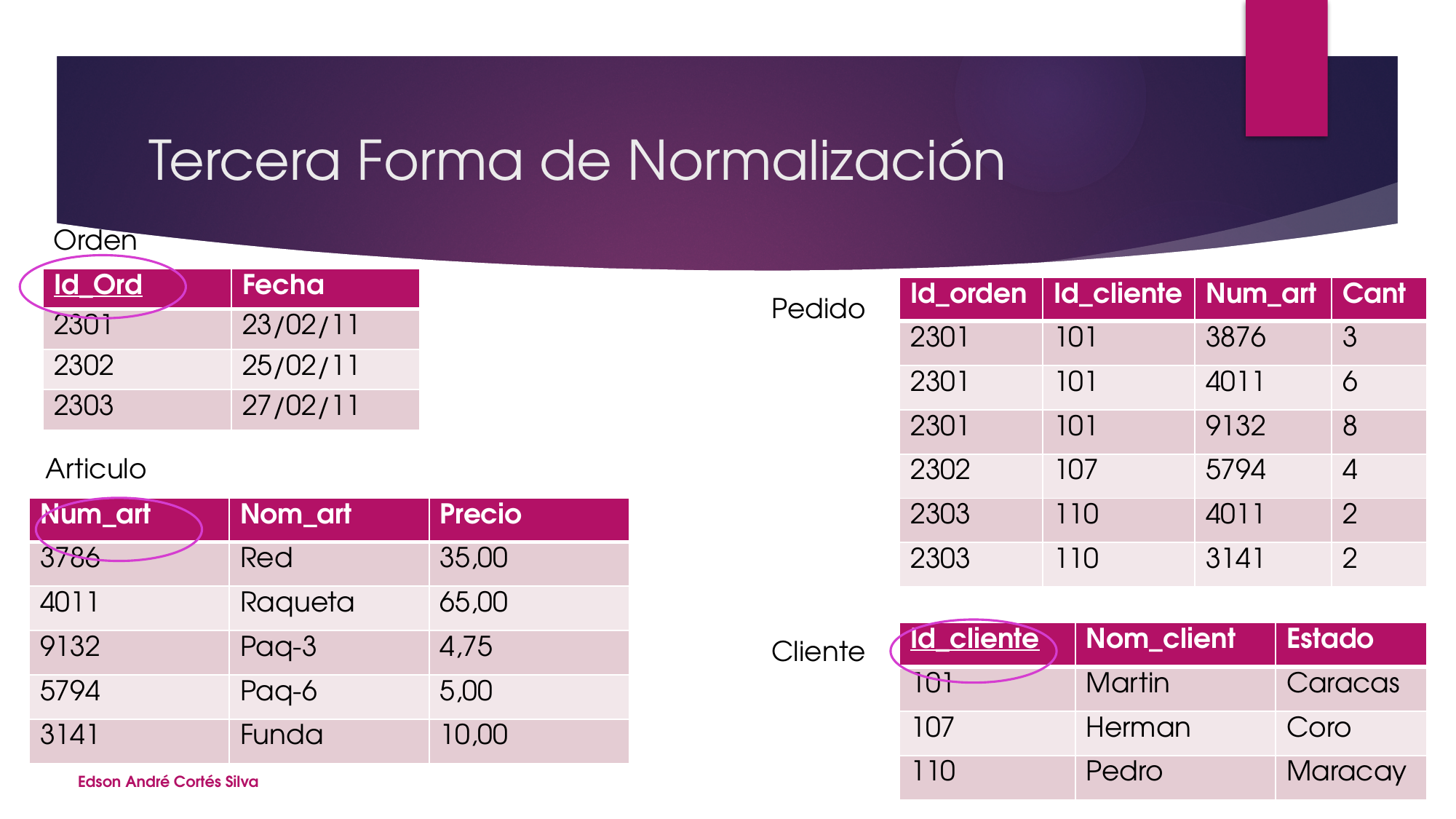

# Tercera Forma de Normalización
Orden

| Id\_Ord | Fecha |
| --- | --- |
| 2301 | 23/02/11 |
| 2302 | 25/02/11 |
| 2303 | 27/02/11 |
| Id\_orden | Id\_cliente | Num\_art | Cant |
| --- | --- | --- | --- |
| 2301 | 101 | 3876 | 3 |
| 2301 | 101 | 4011 | 6 |
| 2301 | 101 | 9132 | 8 |
| 2302 | 107 | 5794 | 4 |
| 2303 | 110 | 4011 | 2 |
| 2303 | 110 | 3141 | 2 |
Pedido
Articulo

| Num\_art | Nom\_art | Precio |
| --- | --- | --- |
| 3786 | Red | 35,00 |
| 4011 | Raqueta | 65,00 |
| 9132 | Paq-3 | 4,75 |
| 5794 | Paq-6 | 5,00 |
| 3141 | Funda | 10,00 |

| Id\_cliente | Nom\_client | Estado |
| --- | --- | --- |
| 101 | Martin | Caracas |
| 107 | Herman | Coro |
| 110 | Pedro | Maracay |
Cliente
Edson André Cortés Silva